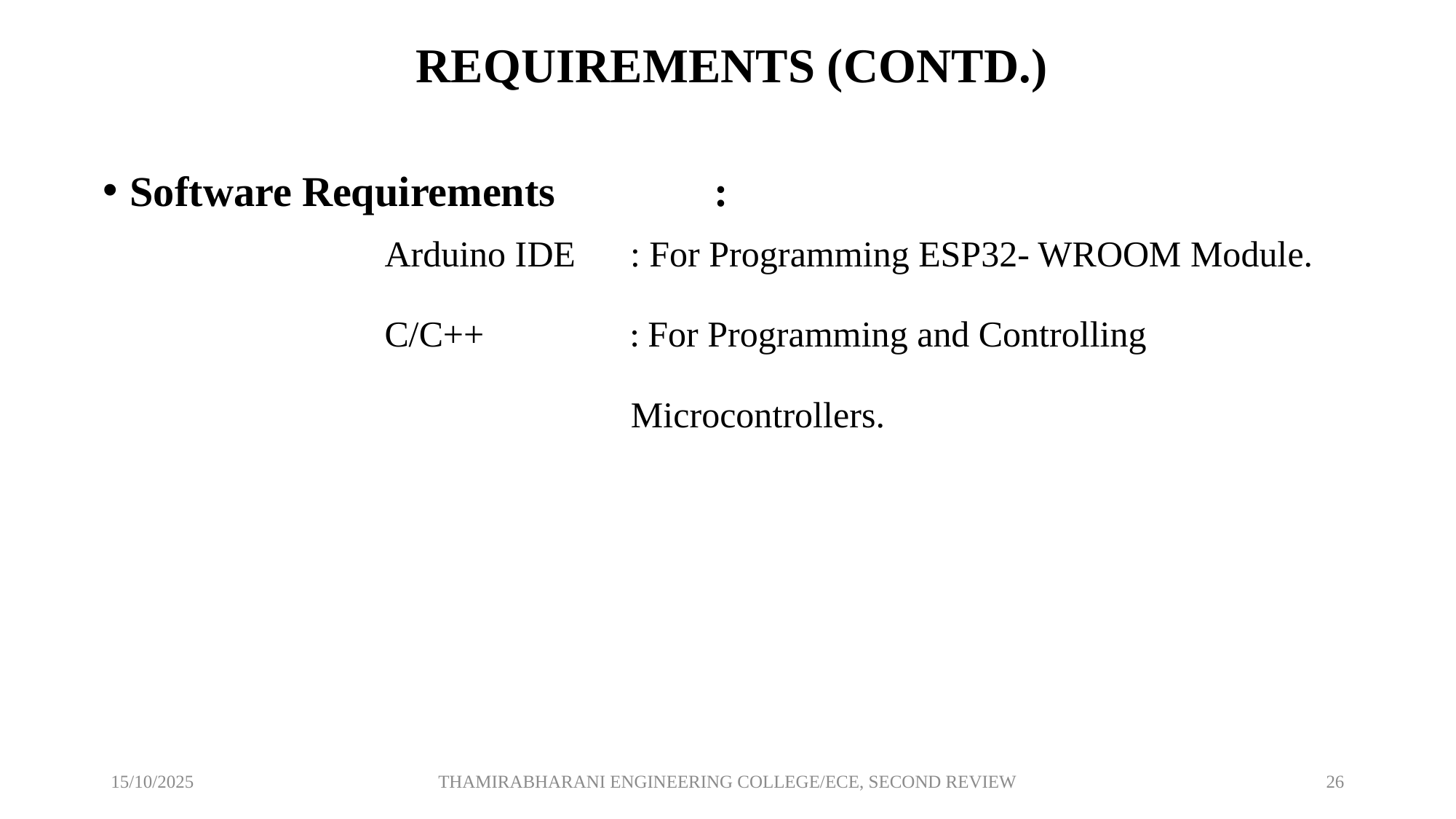

# REQUIREMENTS (CONTD.)
Software Requirements               :
                               Arduino IDE      : For Programming ESP32- WROOM Module.
                               C/C++                : For Programming and Controlling
      Microcontrollers.
THAMIRABHARANI ENGINEERING COLLEGE/ECE, SECOND REVIEW
15/10/2025
26